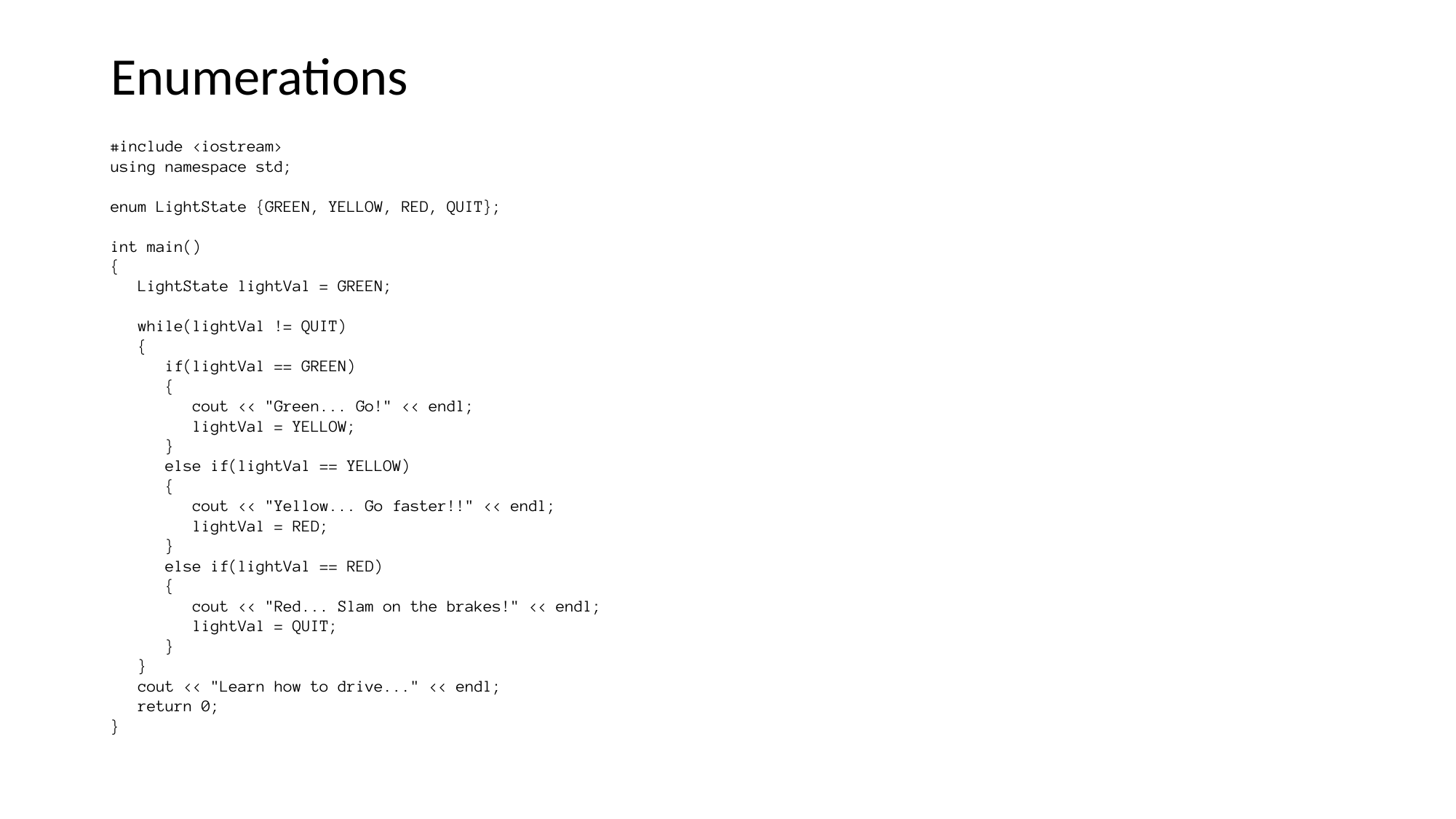

# Enumerations
#include <iostream>
using namespace std;

enum LightState {GREEN, YELLOW, RED, QUIT};

int main()
{
   LightState lightVal = GREEN;

   while(lightVal != QUIT)
   {
      if(lightVal == GREEN)
      {
         cout << "Green... Go!" << endl;
         lightVal = YELLOW;
      }
      else if(lightVal == YELLOW)
      {
         cout << "Yellow... Go faster!!" << endl;
         lightVal = RED;
      }
      else if(lightVal == RED)
      {
         cout << "Red... Slam on the brakes!" << endl;
         lightVal = QUIT;
      }
   }
   cout << "Learn how to drive..." << endl;
   return 0;
}